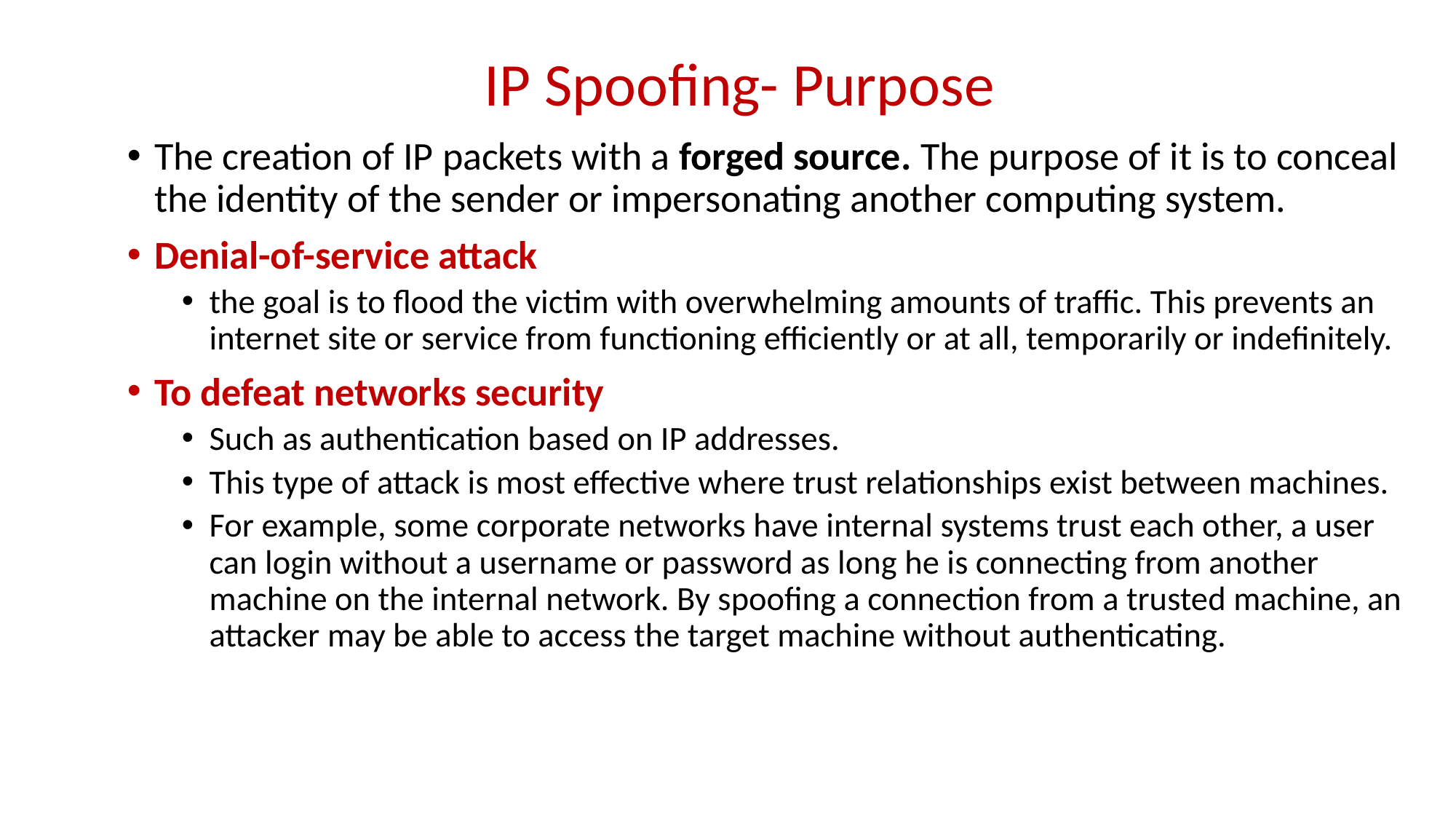

# IP Spoofing- Purpose
The creation of IP packets with a forged source. The purpose of it is to conceal the identity of the sender or impersonating another computing system.
Denial-of-service attack
the goal is to flood the victim with overwhelming amounts of traffic. This prevents an internet site or service from functioning efficiently or at all, temporarily or indefinitely.
To defeat networks security
Such as authentication based on IP addresses.
This type of attack is most effective where trust relationships exist between machines.
For example, some corporate networks have internal systems trust each other, a user can login without a username or password as long he is connecting from another machine on the internal network. By spoofing a connection from a trusted machine, an attacker may be able to access the target machine without authenticating.